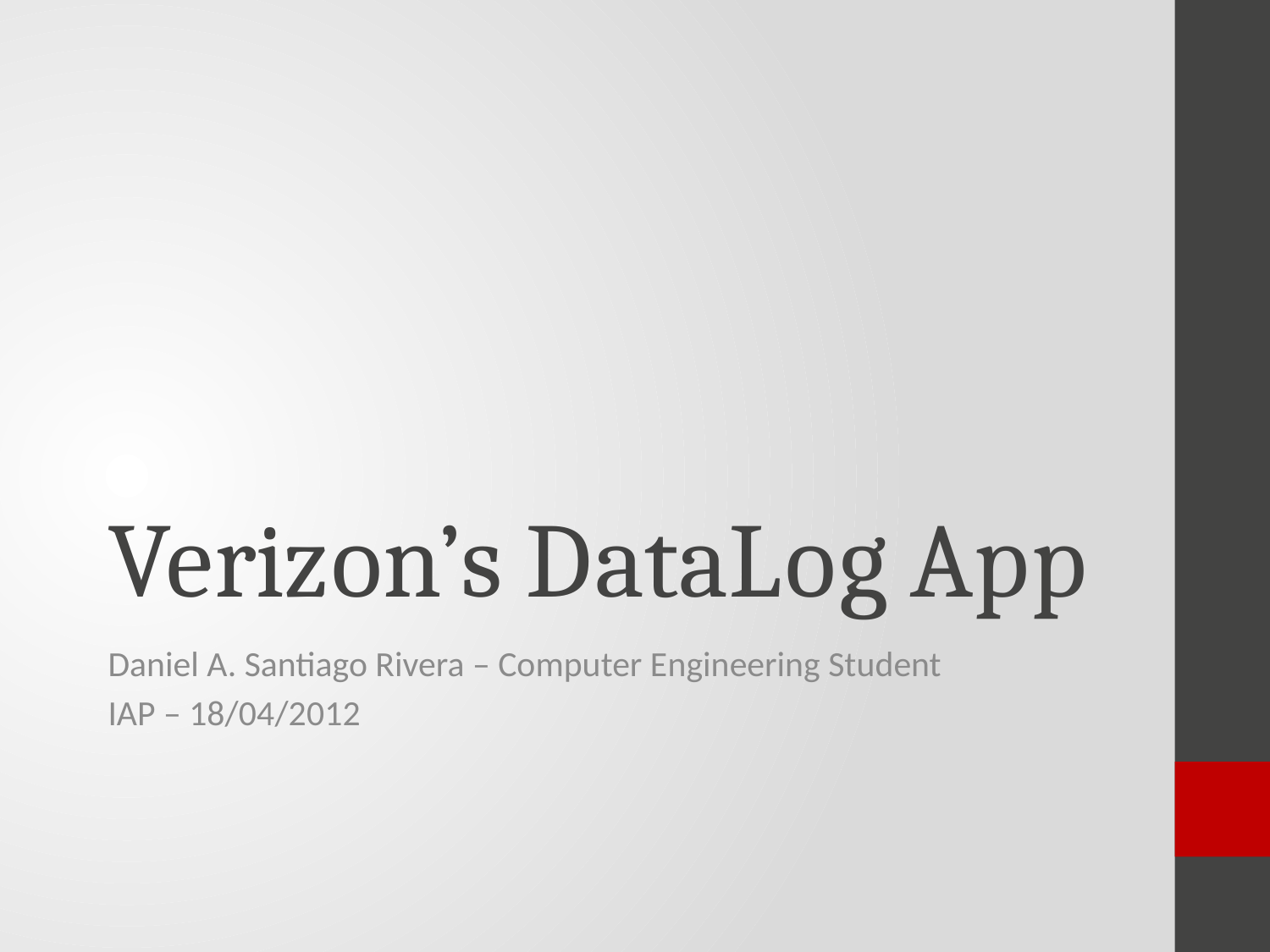

# Verizon’s DataLog App
Daniel A. Santiago Rivera – Computer Engineering Student
IAP – 18/04/2012